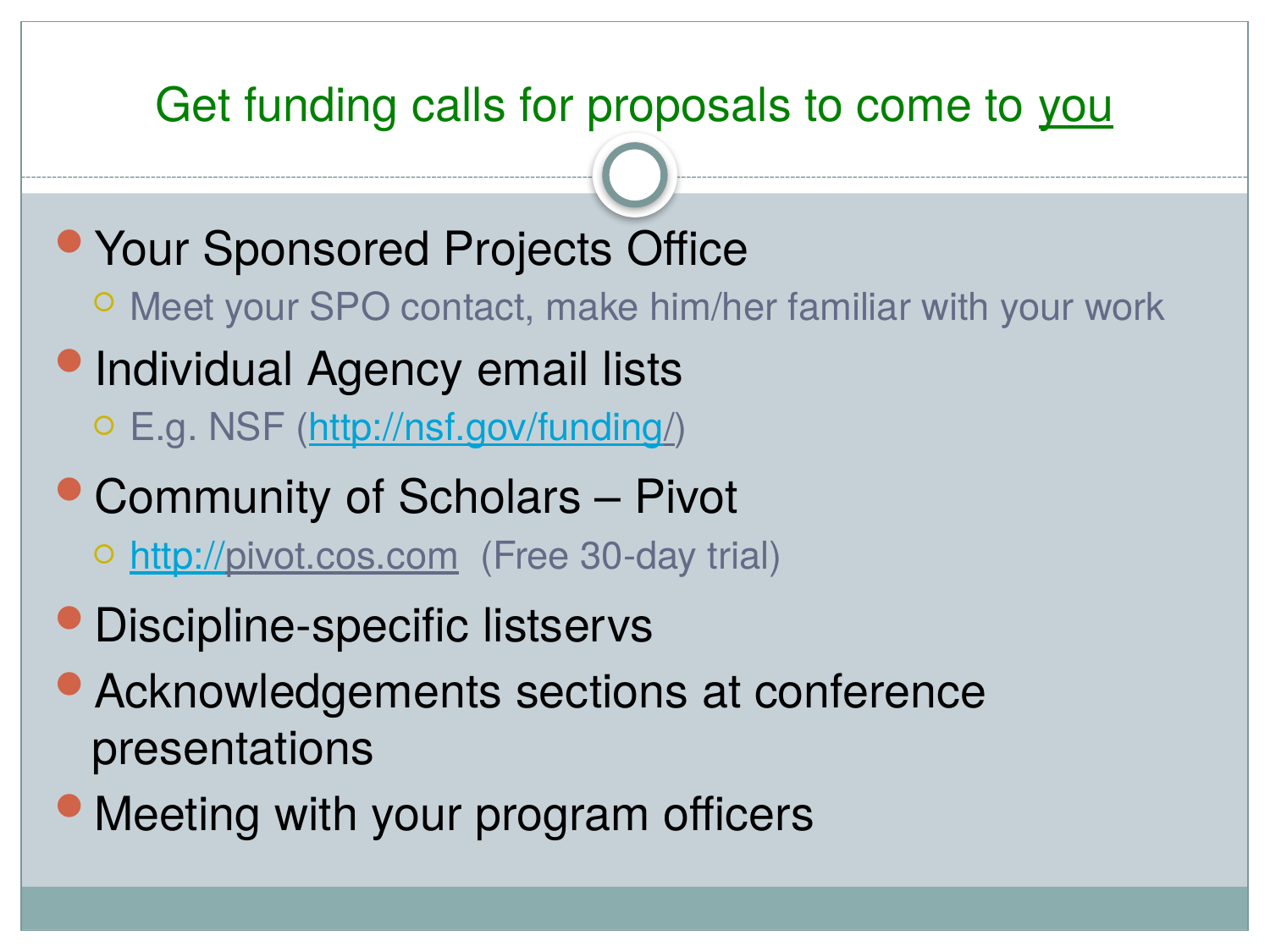

# Get funding calls for proposals to come to you
Your Sponsored Projects Office
Meet your SPO contact, make him/her familiar with your work
Individual Agency email lists
E.g. NSF (http://nsf.gov/funding/)
Community of Scholars – Pivot
http://pivot.cos.com  (Free 30-day trial)
Discipline-specific listservs
Acknowledgements sections at conference presentations
Meeting with your program officers